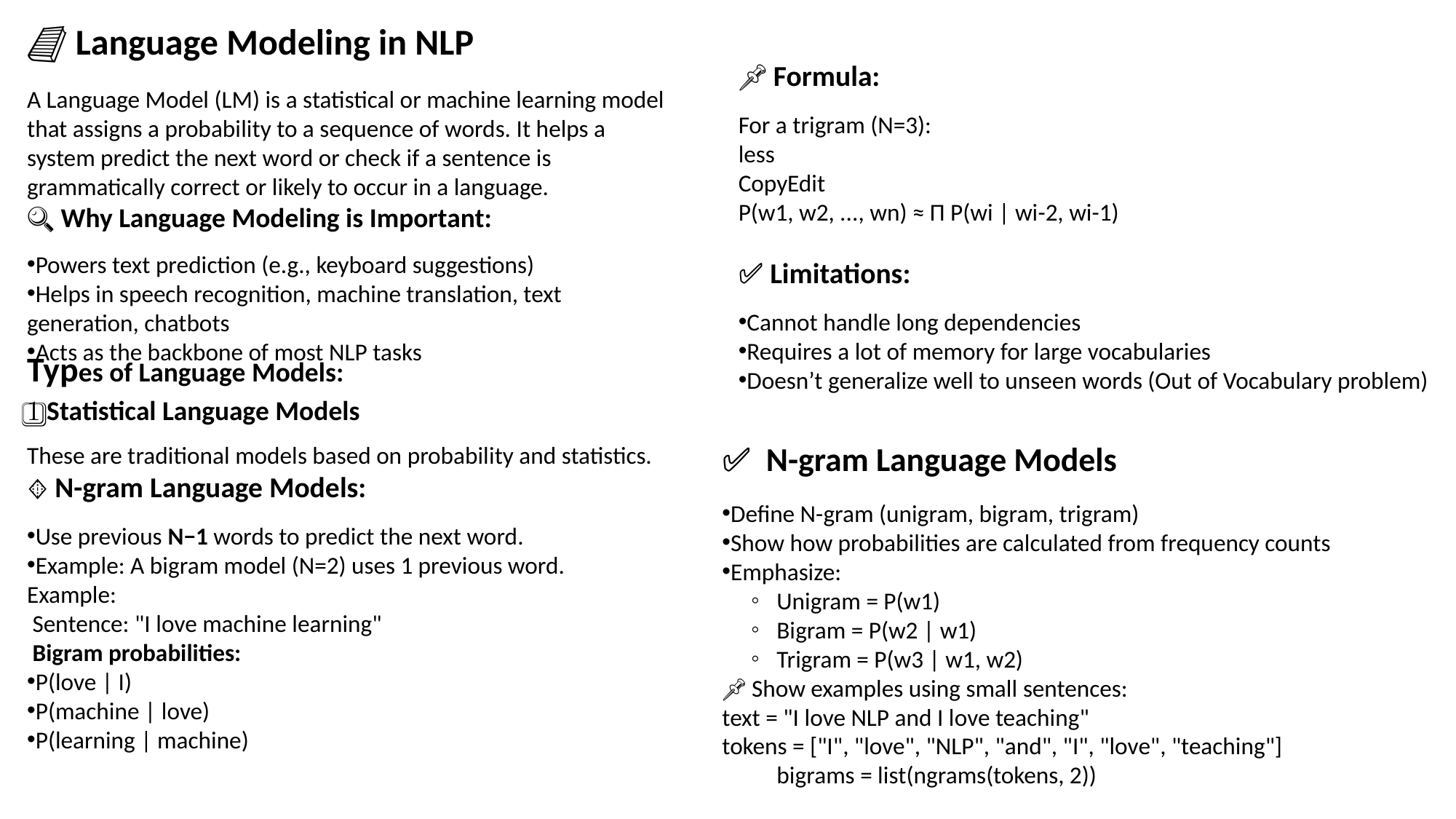

📘 Language Modeling in NLP
A Language Model (LM) is a statistical or machine learning model that assigns a probability to a sequence of words. It helps a system predict the next word or check if a sentence is grammatically correct or likely to occur in a language.
🔍 Why Language Modeling is Important:
Powers text prediction (e.g., keyboard suggestions)
Helps in speech recognition, machine translation, text generation, chatbots
Acts as the backbone of most NLP tasks
Types of Language Models:
1️⃣ Statistical Language Models
These are traditional models based on probability and statistics.
🔸 N-gram Language Models:
Use previous N−1 words to predict the next word.
Example: A bigram model (N=2) uses 1 previous word.
Example:
 Sentence: "I love machine learning"
 Bigram probabilities:
P(love | I)
P(machine | love)
P(learning | machine)
📌 Formula:
For a trigram (N=3):
less
CopyEdit
P(w1, w2, ..., wn) ≈ Π P(wi | wi-2, wi-1)

✅ Limitations:
Cannot handle long dependencies
Requires a lot of memory for large vocabularies
Doesn’t generalize well to unseen words (Out of Vocabulary problem)
✅  N-gram Language Models
Define N-gram (unigram, bigram, trigram)
Show how probabilities are calculated from frequency counts
Emphasize:
Unigram = P(w1)
Bigram = P(w2 | w1)
Trigram = P(w3 | w1, w2)
📌 Show examples using small sentences:
text = "I love NLP and I love teaching"
tokens = ["I", "love", "NLP", "and", "I", "love", "teaching"]
bigrams = list(ngrams(tokens, 2))